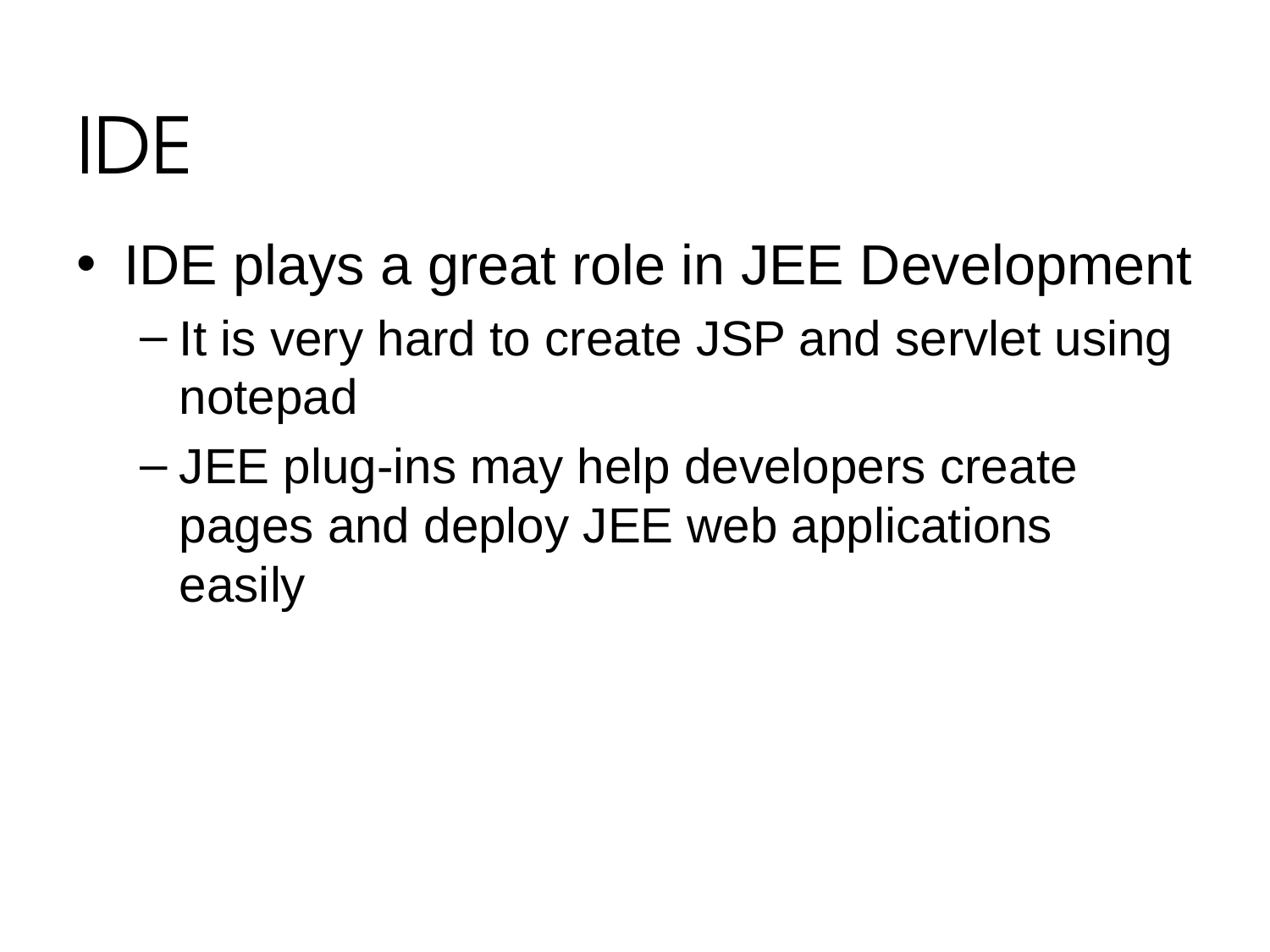

# IDE
IDE plays a great role in JEE Development
It is very hard to create JSP and servlet using notepad
JEE plug-ins may help developers create pages and deploy JEE web applications easily